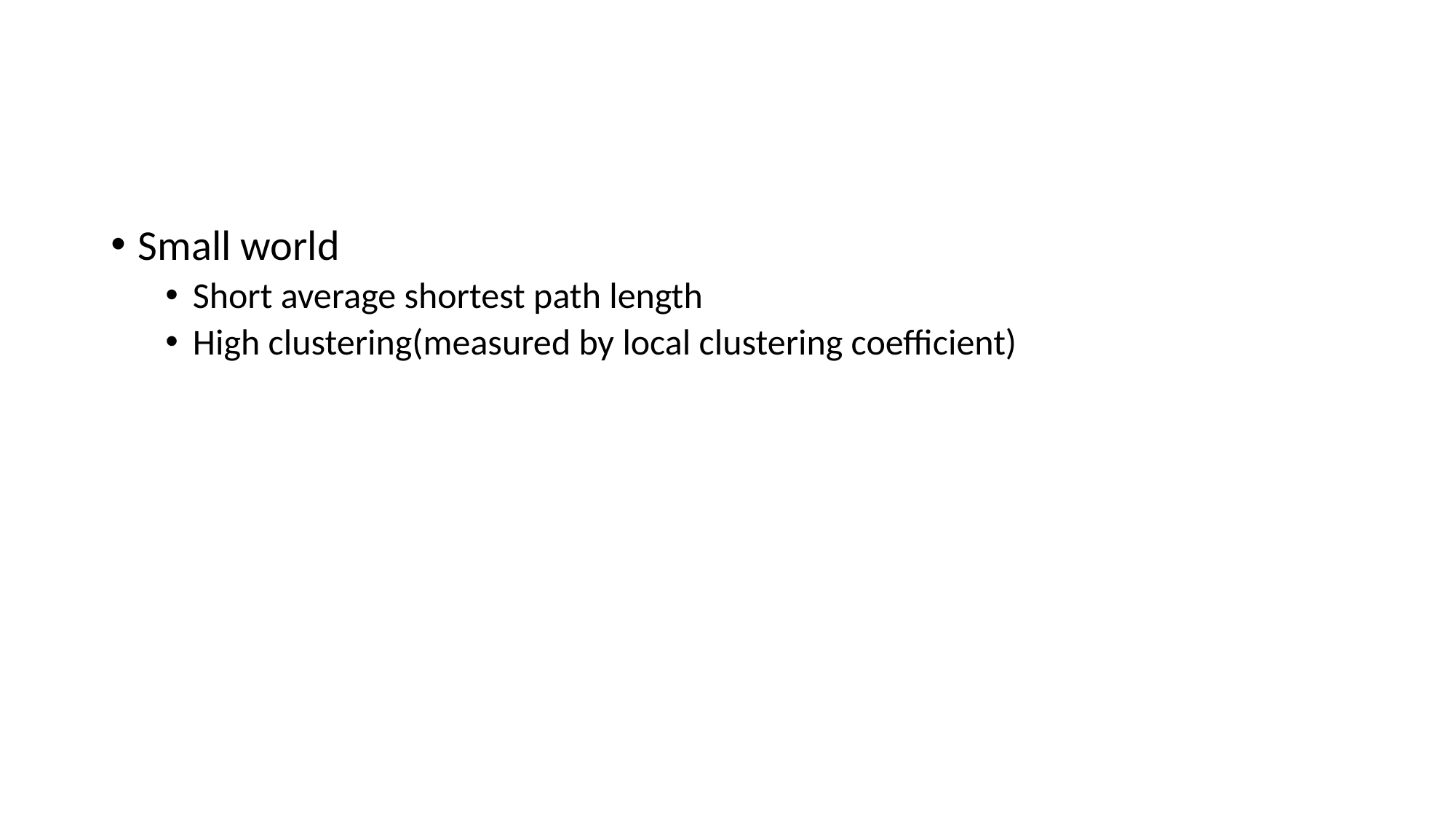

#
Small world
Short average shortest path length
High clustering(measured by local clustering coefficient)